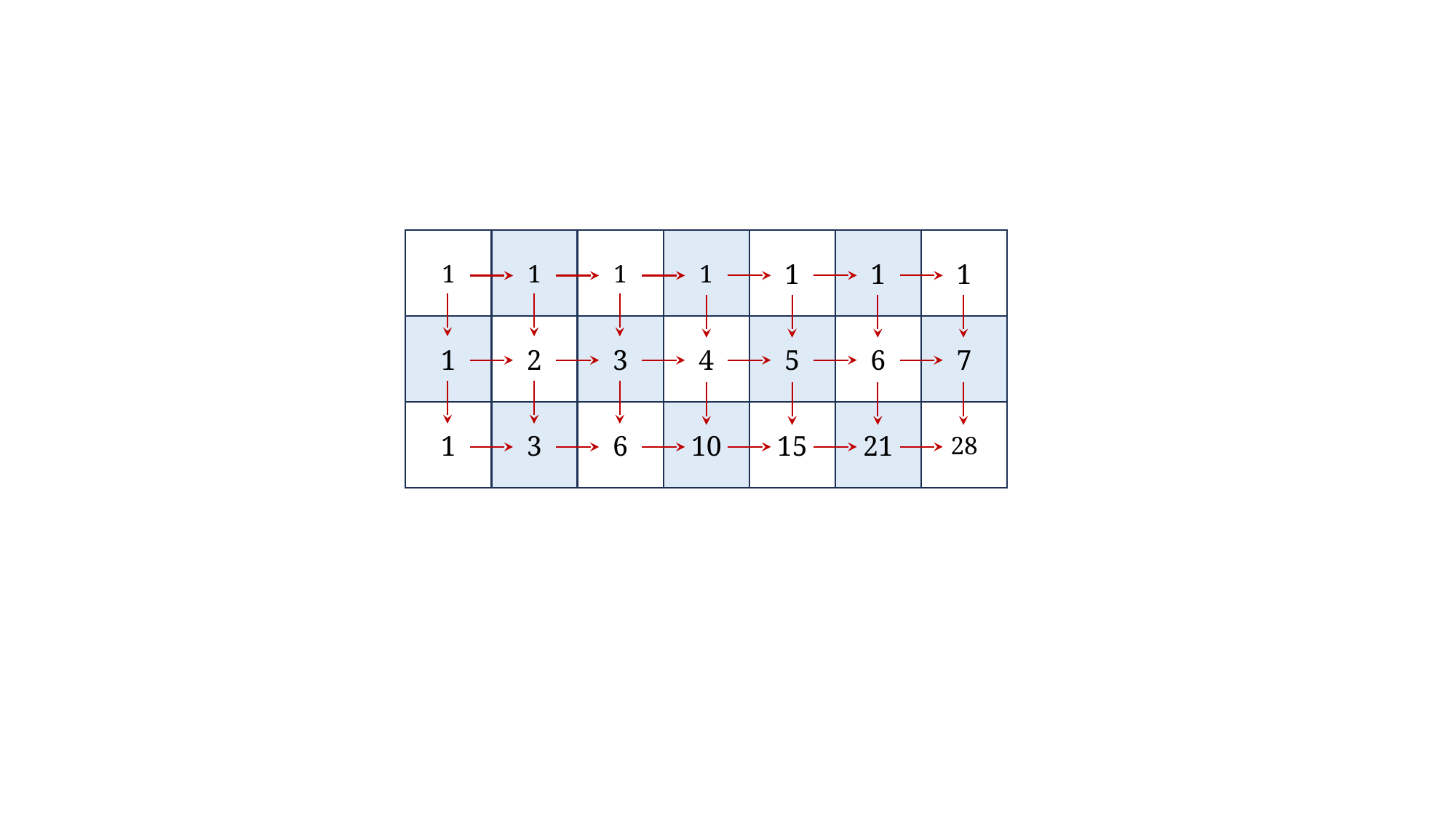

1
1
1
1
1
1
1
1
2
3
4
5
6
7
1
3
6
10
15
21
28